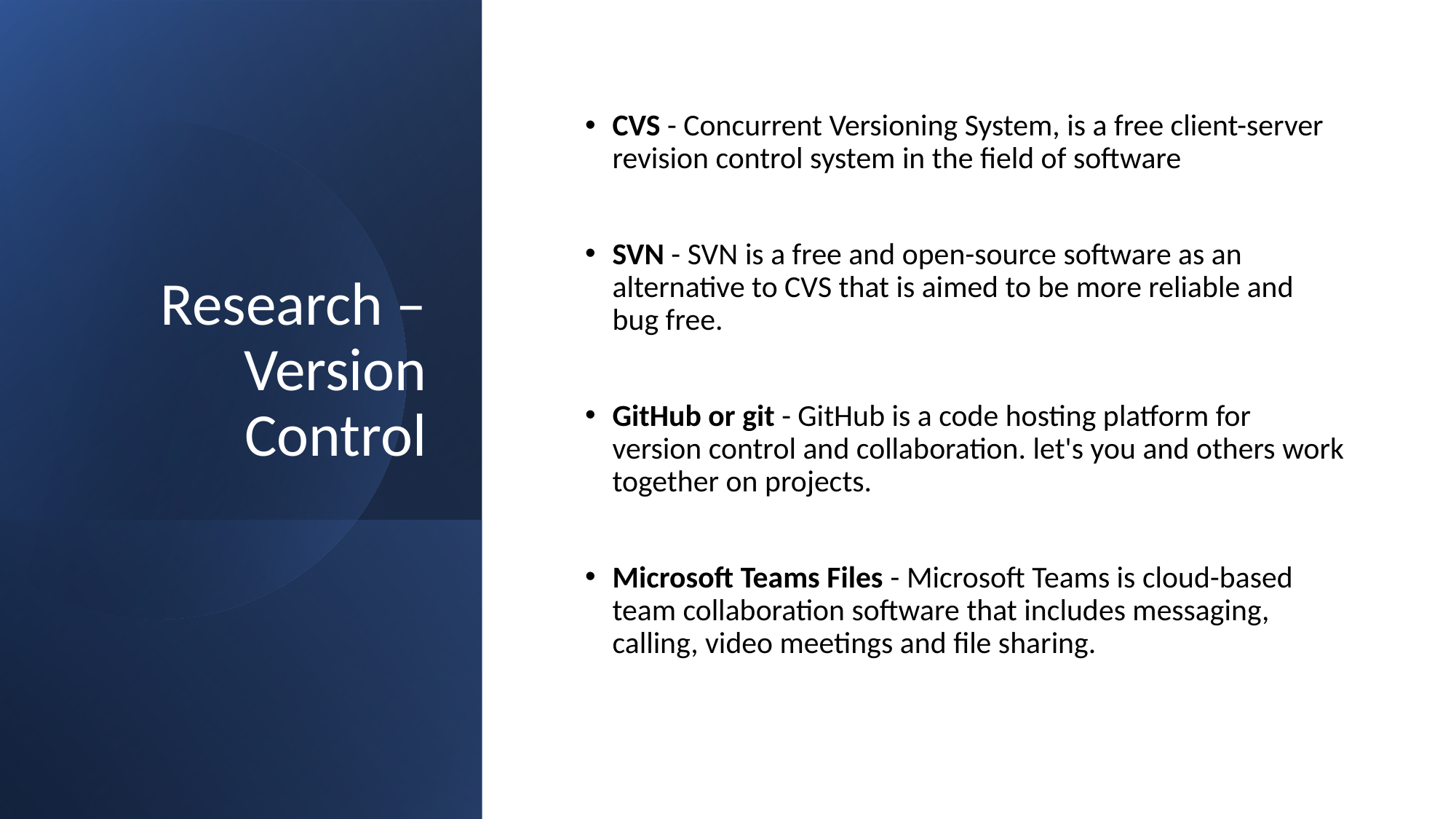

# Research – Version Control
CVS - Concurrent Versioning System, is a free client-server revision control system in the field of software

SVN - SVN is a free and open-source software as an alternative to CVS that is aimed to be more reliable and bug free.

GitHub or git - GitHub is a code hosting platform for version control and collaboration. let's you and others work together on projects.

Microsoft Teams Files - Microsoft Teams is cloud-based team collaboration software that includes messaging, calling, video meetings and file sharing.